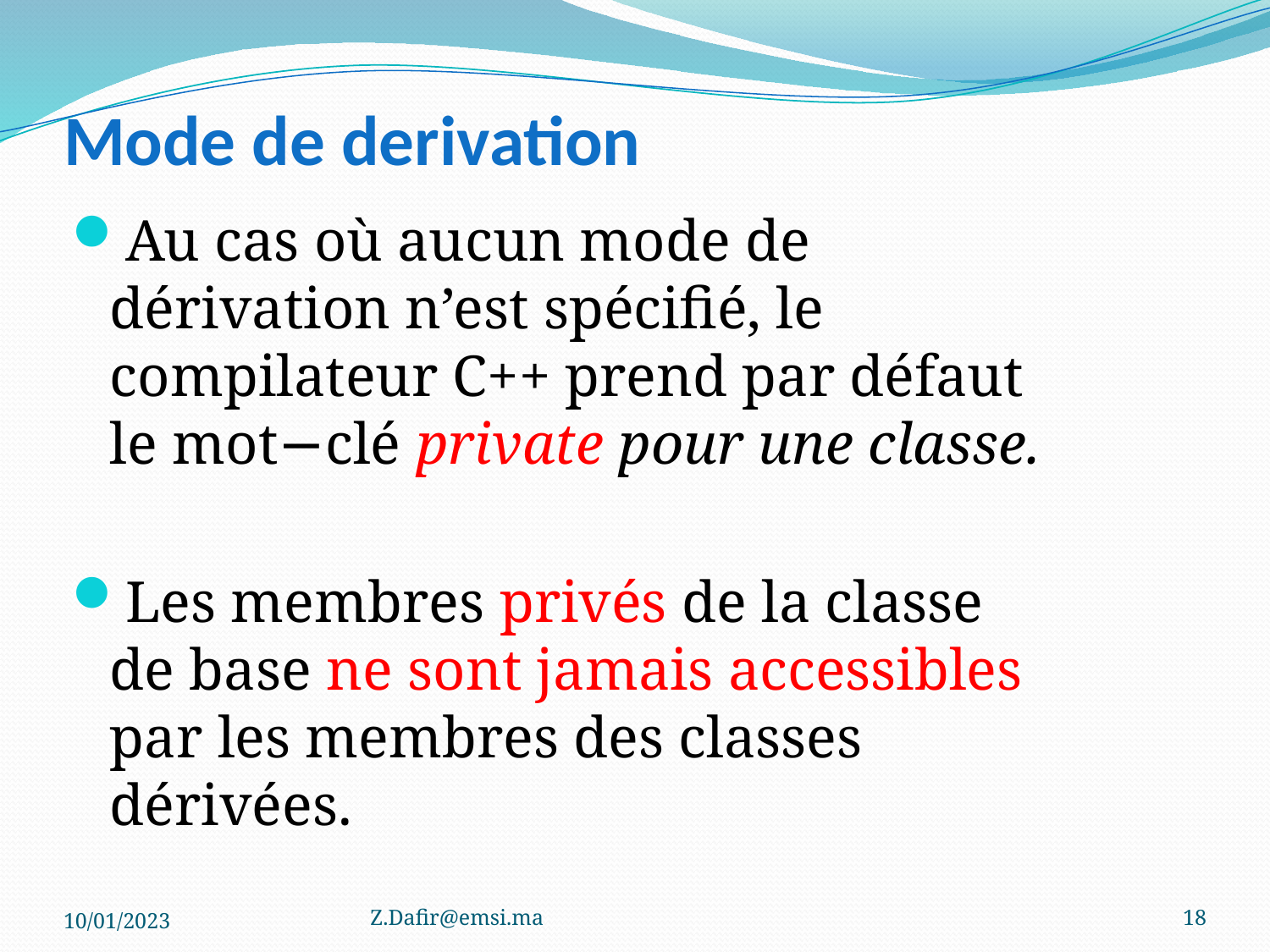

# Mode de derivation
Au cas où aucun mode de dérivation n’est spécifié, le compilateur C++ prend par défaut le mot−clé private pour une classe.

Les membres privés de la classe de base ne sont jamais accessibles par les membres des classes dérivées.

10/01/2023
Z.Dafir@emsi.ma
18